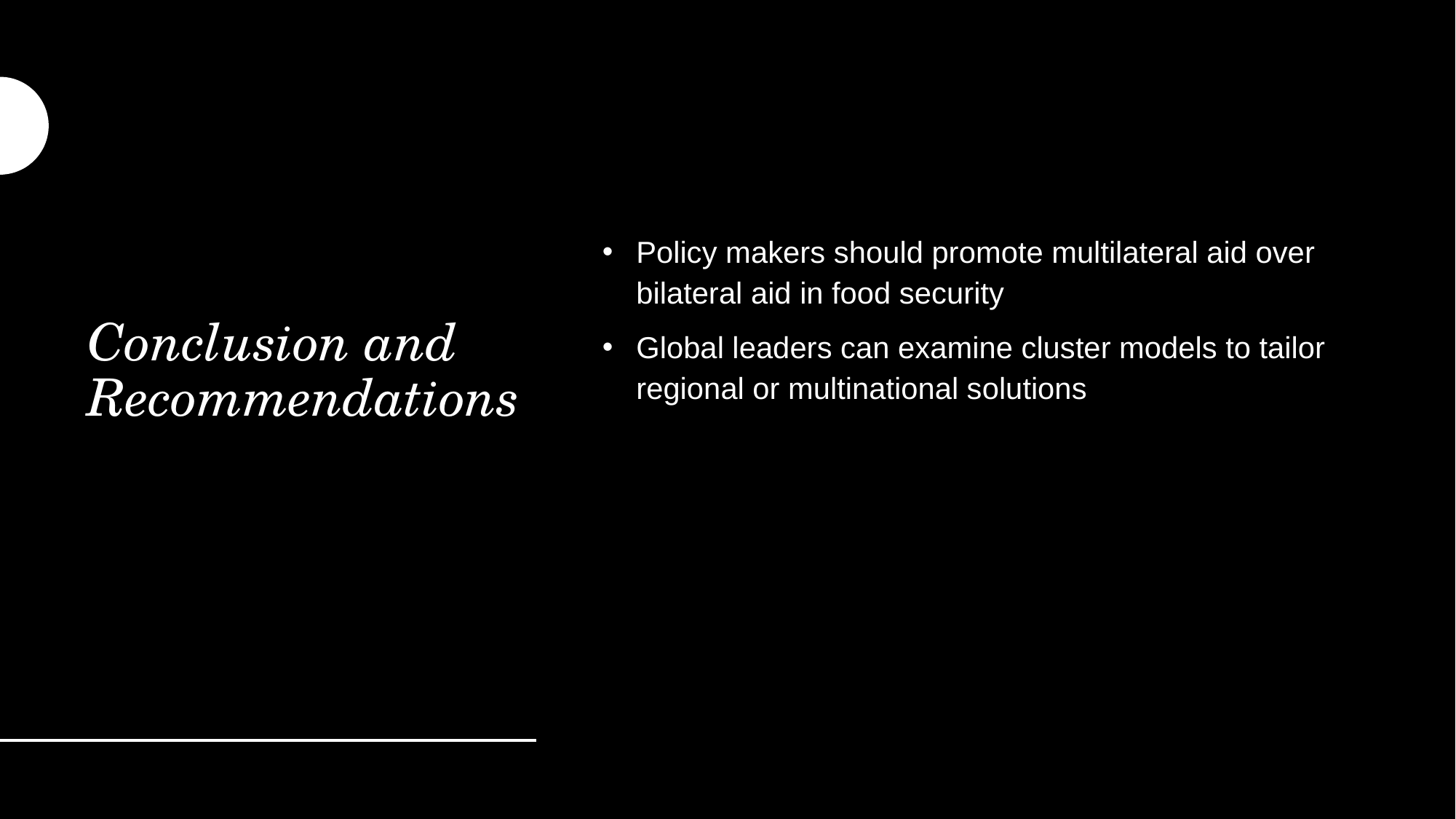

# Conclusion and Recommendations
Policy makers should promote multilateral aid over bilateral aid in food security
Global leaders can examine cluster models to tailor regional or multinational solutions